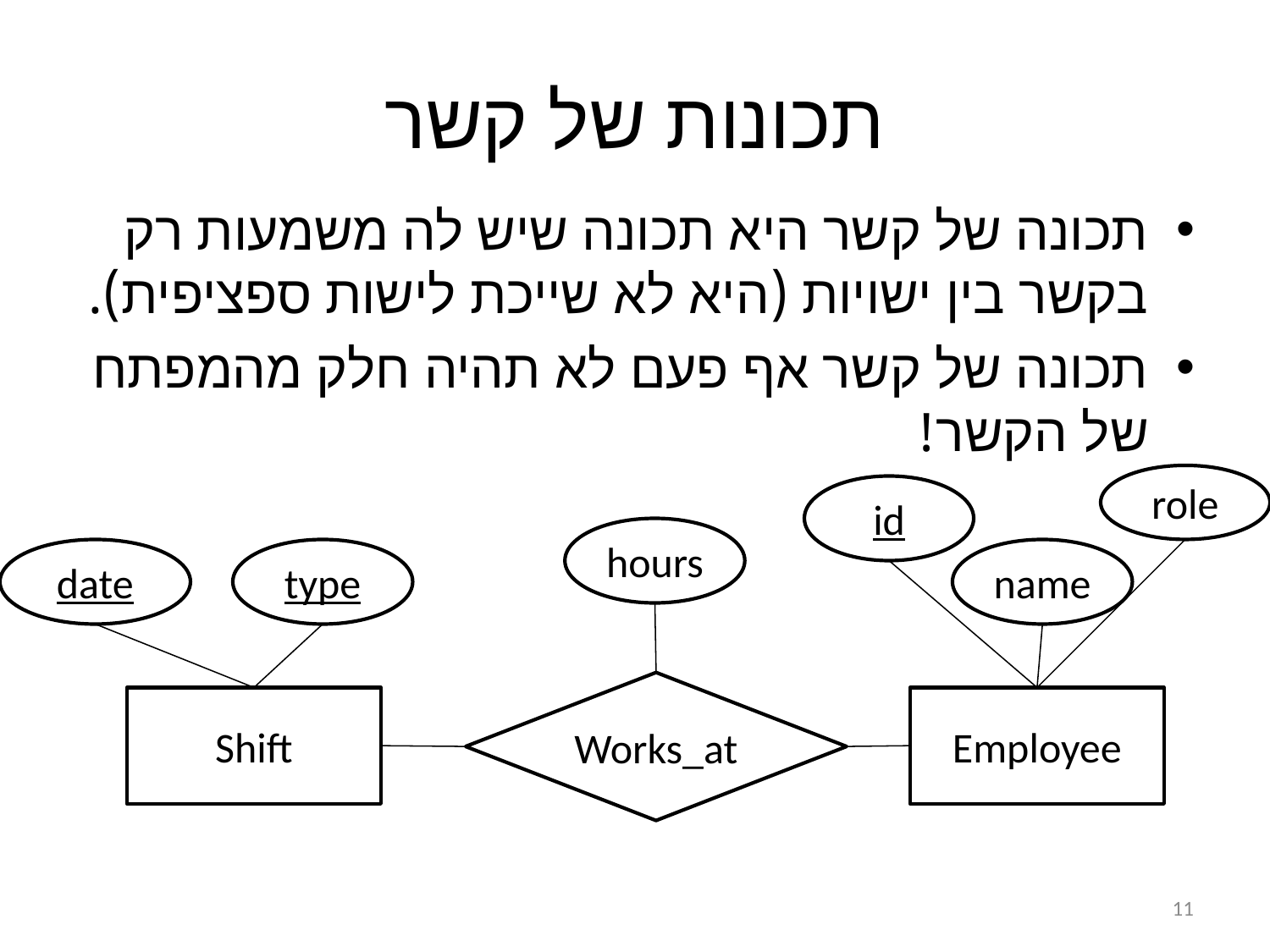

# תכונות של קשר
תכונה של קשר היא תכונה שיש לה משמעות רק בקשר בין ישויות (היא לא שייכת לישות ספציפית).
תכונה של קשר אף פעם לא תהיה חלק מהמפתח של הקשר!
role
id
hours
date
type
name
Works_at
Shift
Employee
11